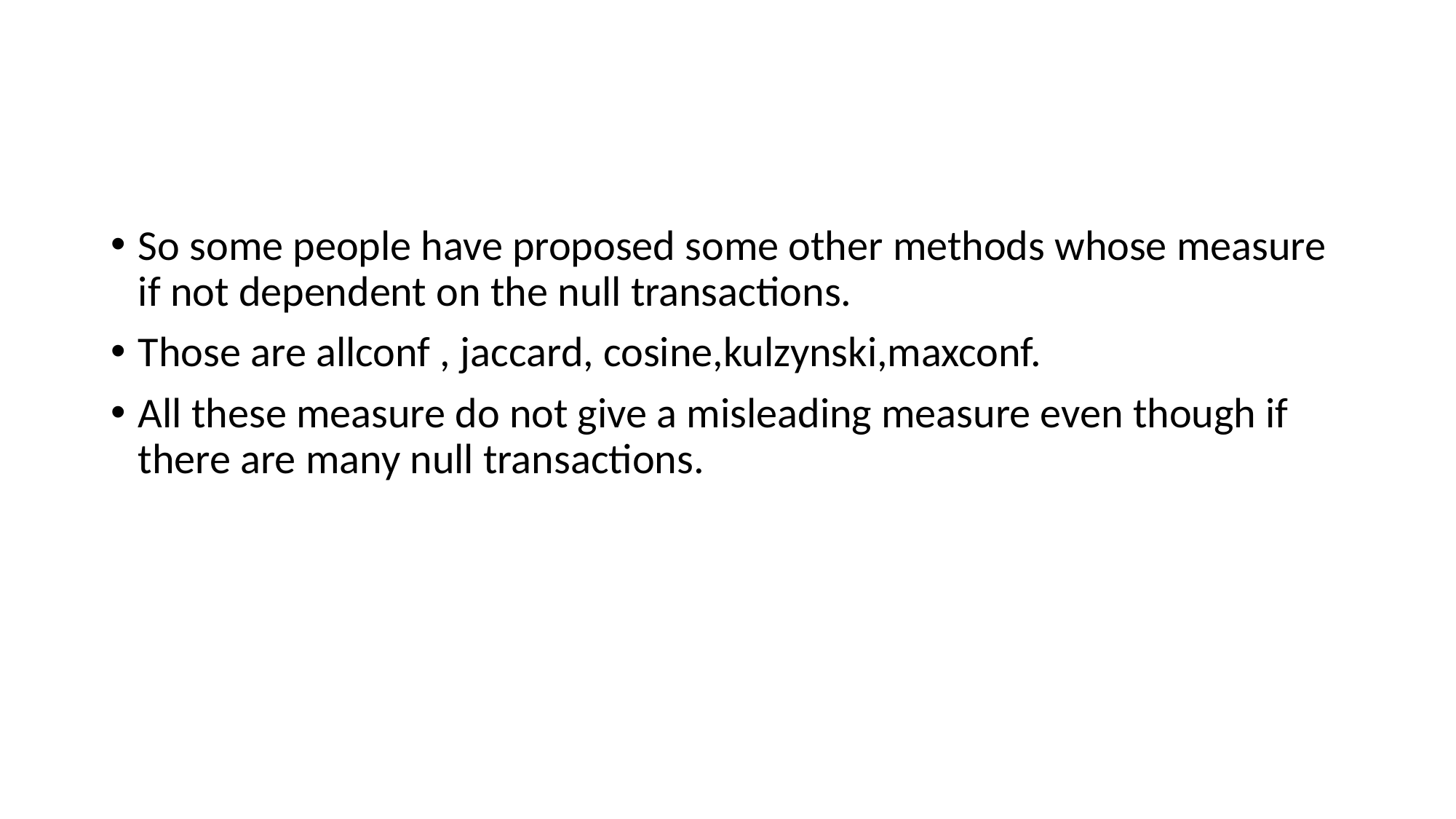

#
So some people have proposed some other methods whose measure if not dependent on the null transactions.
Those are allconf , jaccard, cosine,kulzynski,maxconf.
All these measure do not give a misleading measure even though if there are many null transactions.